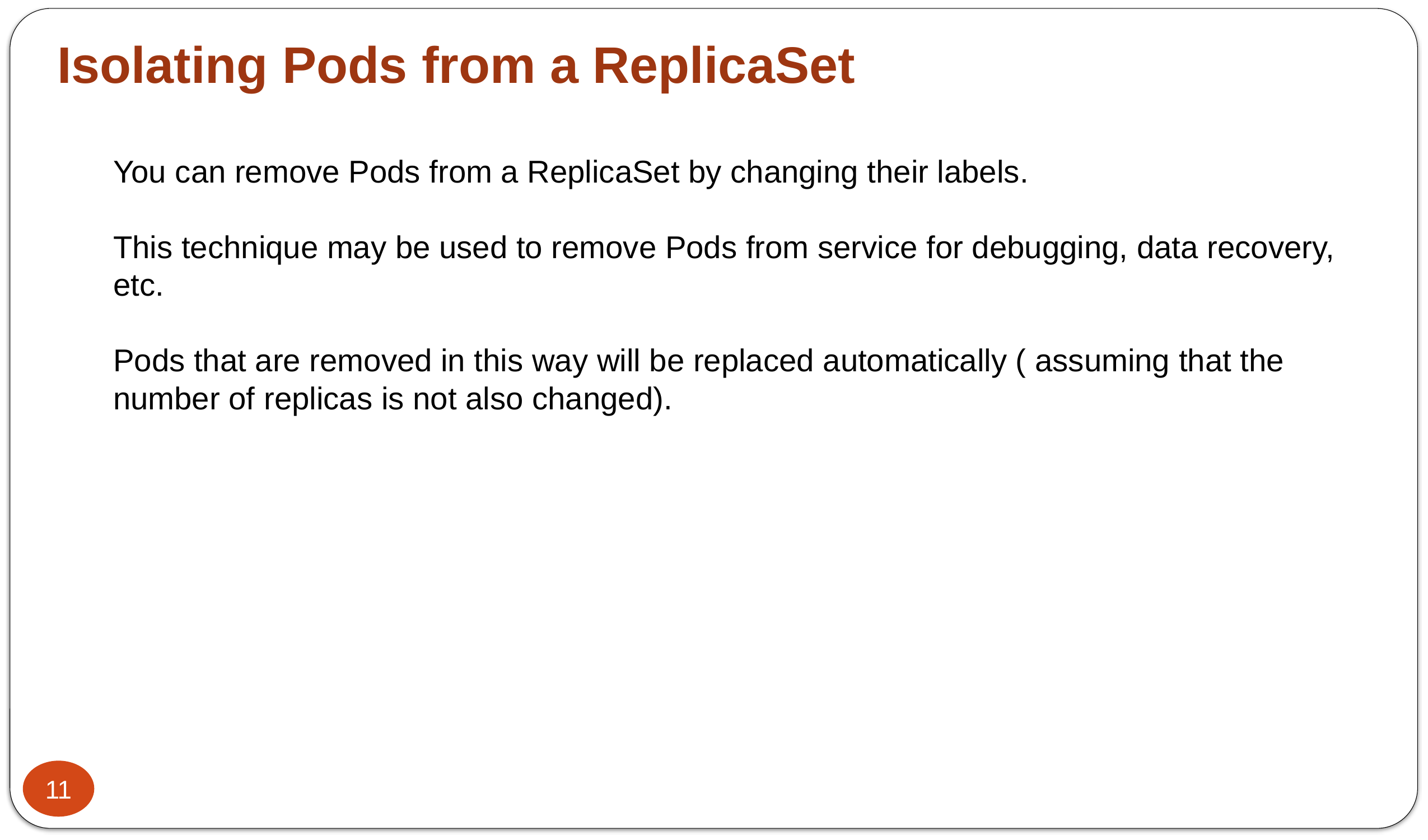

Isolating Pods from a ReplicaSet

You can remove Pods from a ReplicaSet by changing their labels.

This technique may be used to remove Pods from service for debugging, data recovery, etc.

Pods that are removed in this way will be replaced automatically ( assuming that the number of replicas is not also changed).

11